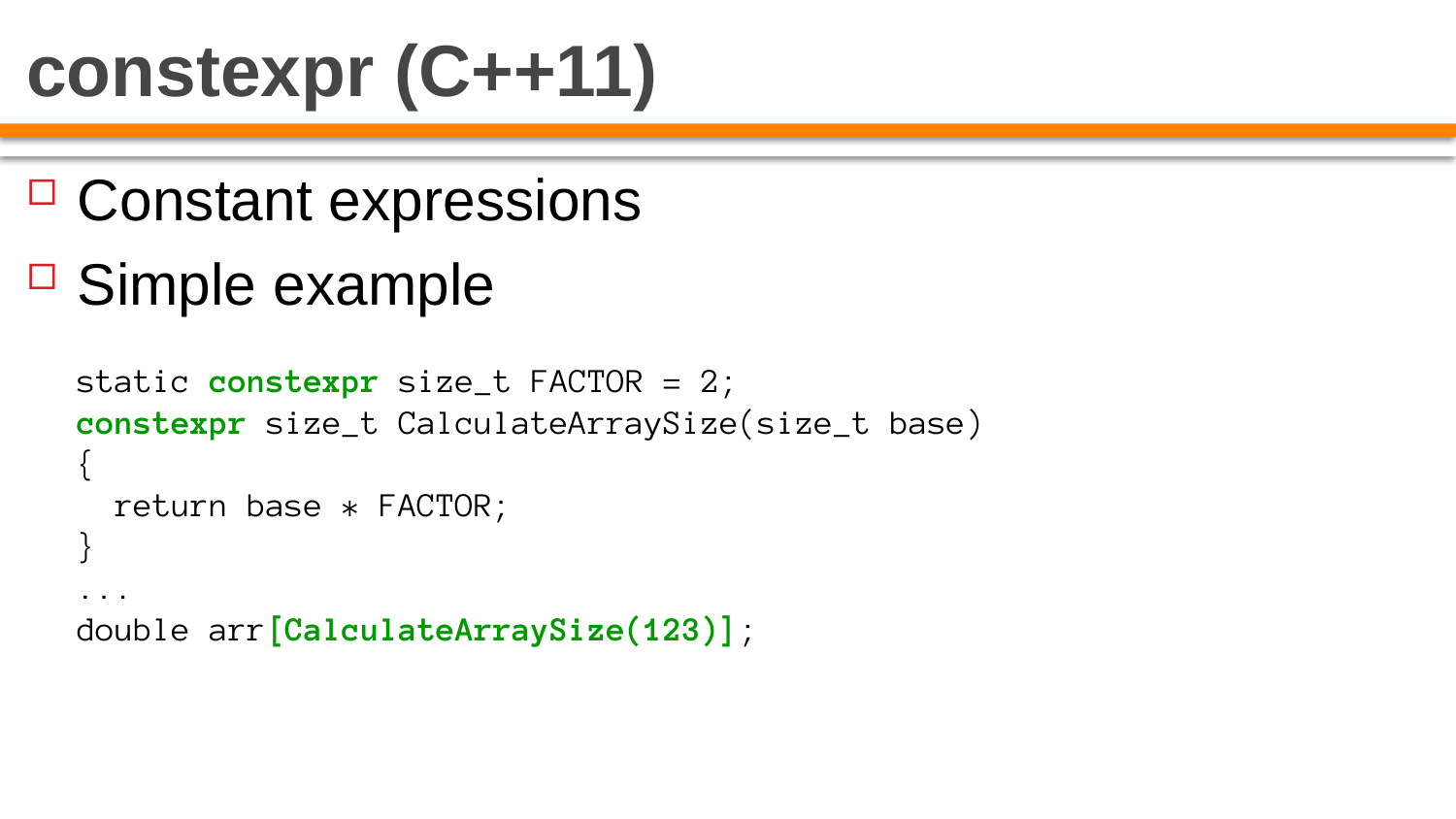

# constexpr (C++11)
Constant expressions
Simple example

static constexpr size_t FACTOR = 2;
constexpr size_t CalculateArraySize(size_t base)
{
  return base * FACTOR;
}
...
double arr[CalculateArraySize(123)];